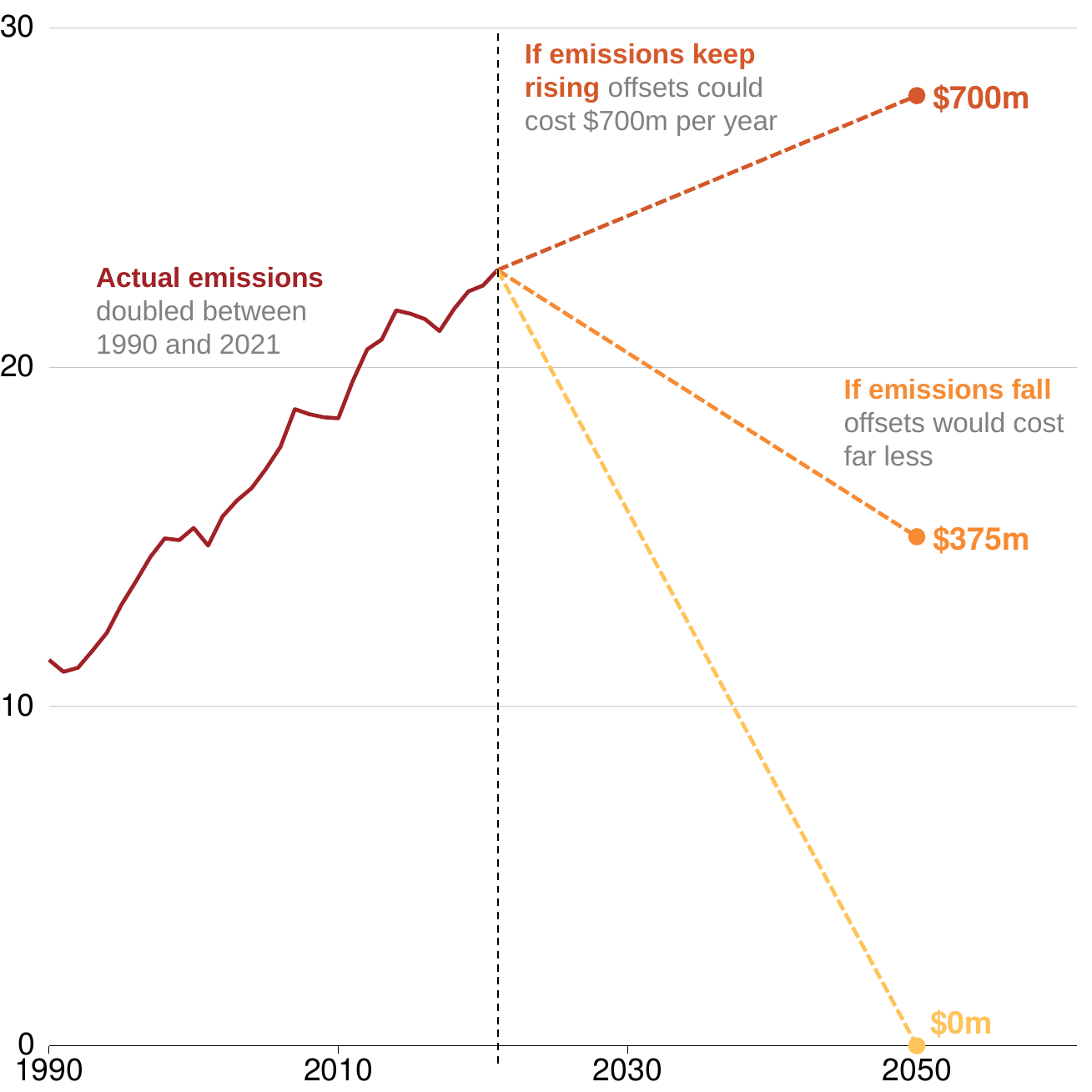

30

$700m

20

$375m

10

$0m
0

2010
2030
2050
1990
# Offset costs in 2050 could be substantial without action
Annual emissions from heavy vehicles (Mt)
If emissions keep rising offsets could cost $700m per year
Actual emissions doubled between 1990 and 2021
If emissions fall offsets would cost far less